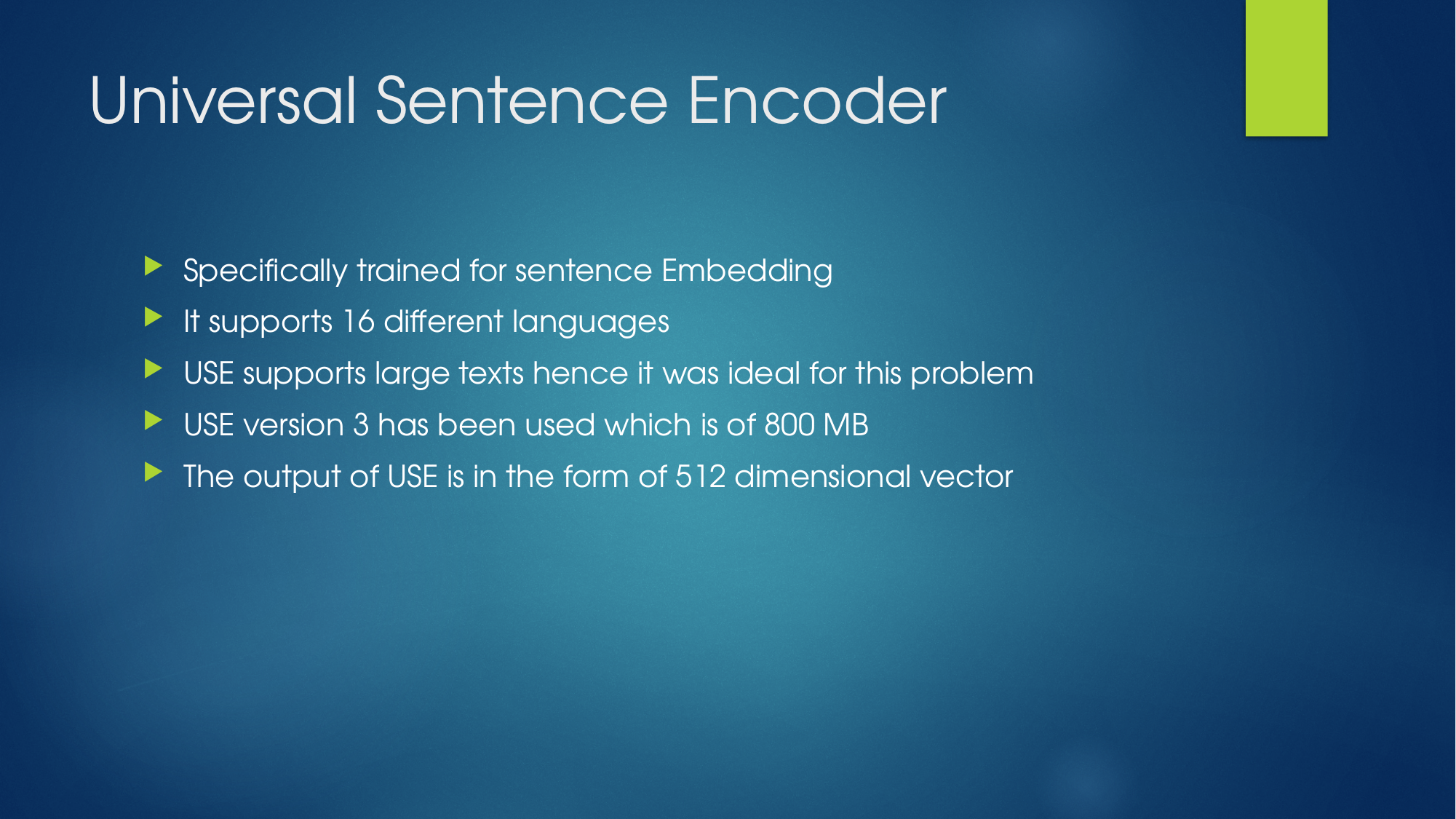

# Universal Sentence Encoder
Specifically trained for sentence Embedding
It supports 16 different languages
USE supports large texts hence it was ideal for this problem
USE version 3 has been used which is of 800 MB
The output of USE is in the form of 512 dimensional vector